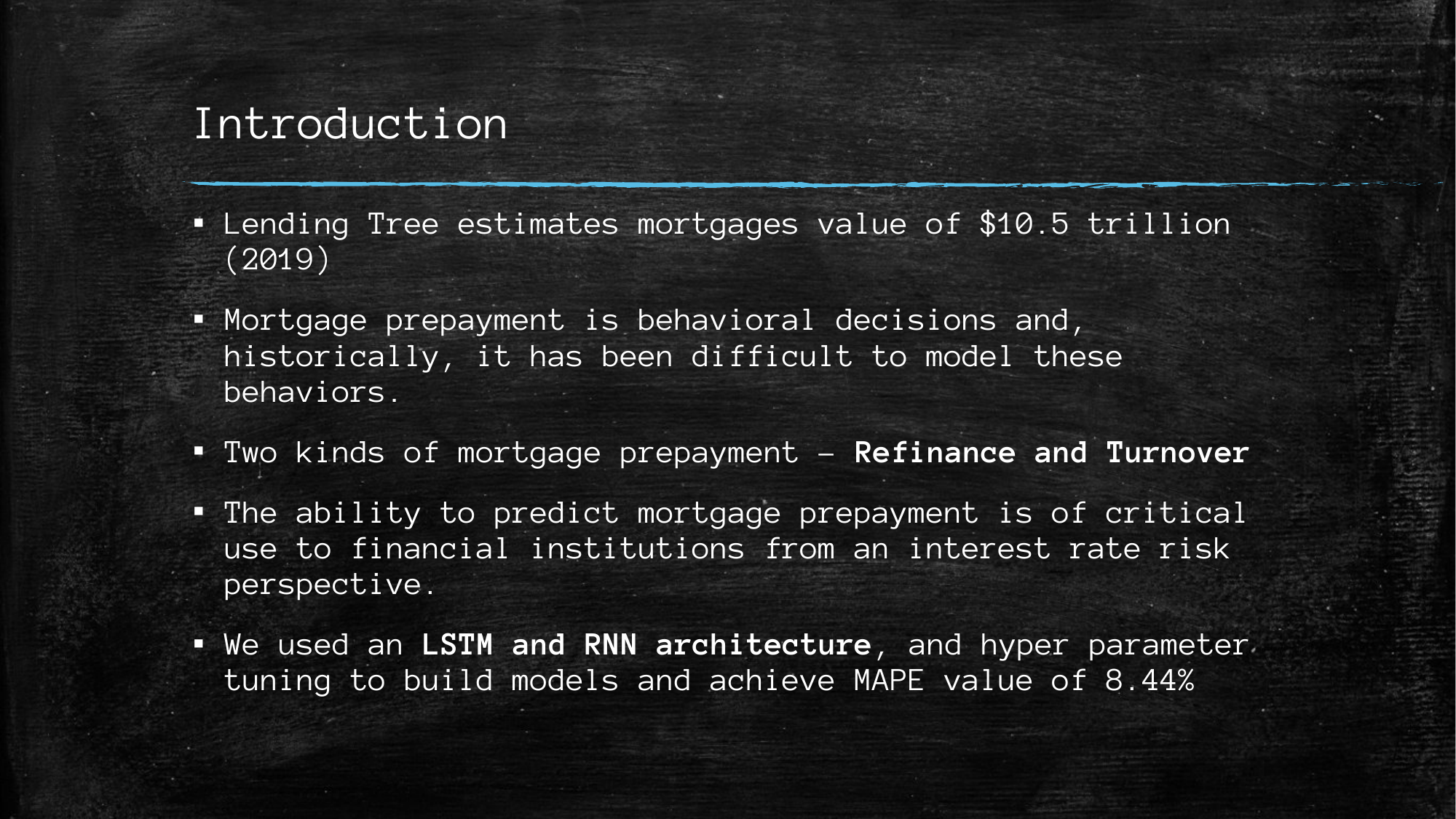

# Introduction
Lending Tree estimates mortgages value of $10.5 trillion (2019)
Mortgage prepayment is behavioral decisions and, historically, it has been difficult to model these behaviors.
Two kinds of mortgage prepayment – Refinance and Turnover
The ability to predict mortgage prepayment is of critical use to financial institutions from an interest rate risk perspective.
We used an LSTM and RNN architecture, and hyper parameter tuning to build models and achieve MAPE value of 8.44%